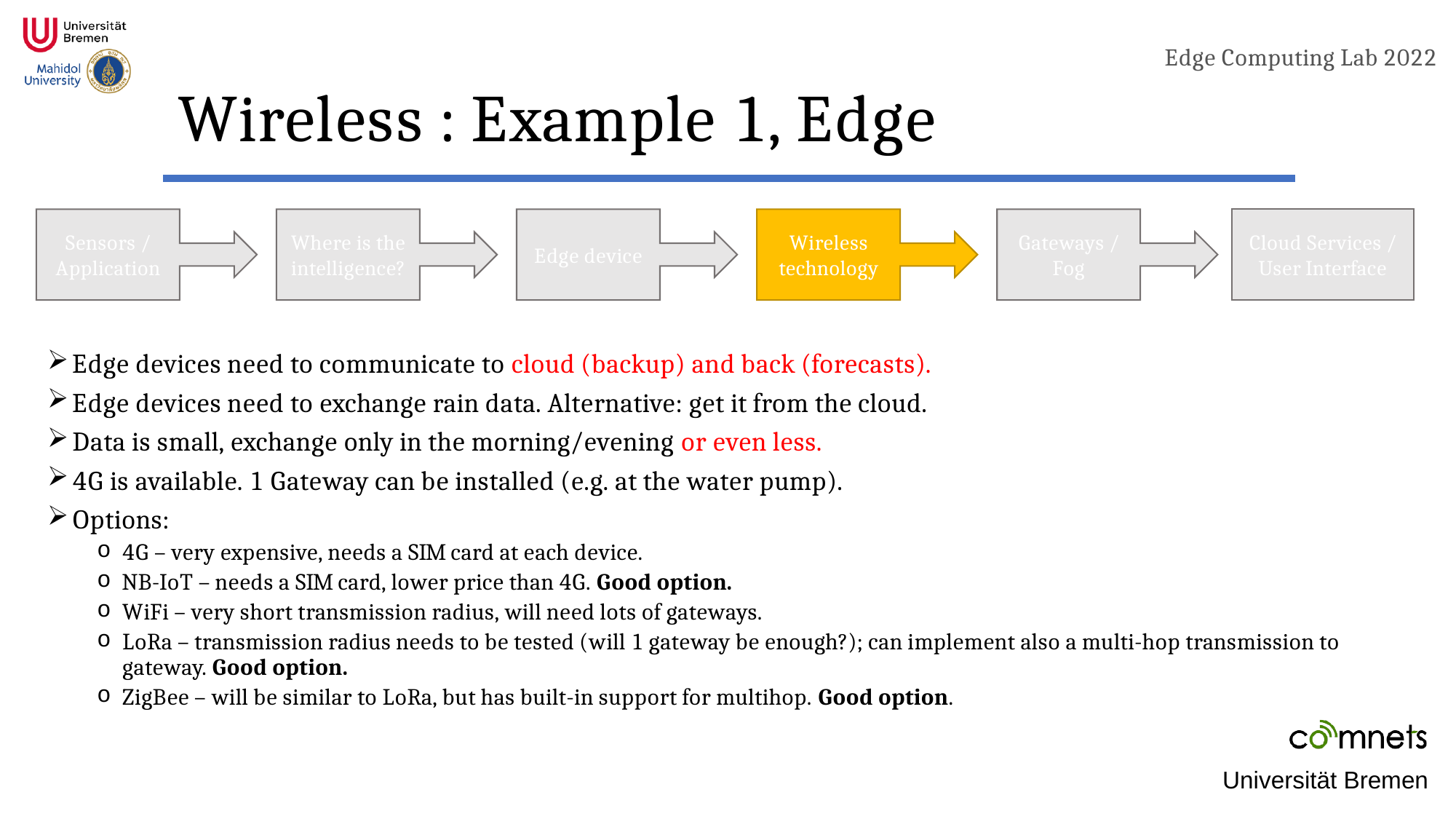

# Wireless : Example 1, Edge
Cloud Services / User Interface
Gateways / Fog
Edge device
Wireless technology
Sensors / Application
Where is the intelligence?
Edge devices need to communicate to cloud (backup) and back (forecasts).
Edge devices need to exchange rain data. Alternative: get it from the cloud.
Data is small, exchange only in the morning/evening or even less.
4G is available. 1 Gateway can be installed (e.g. at the water pump).
Options:
4G – very expensive, needs a SIM card at each device.
NB-IoT – needs a SIM card, lower price than 4G. Good option.
WiFi – very short transmission radius, will need lots of gateways.
LoRa – transmission radius needs to be tested (will 1 gateway be enough?); can implement also a multi-hop transmission to gateway. Good option.
ZigBee – will be similar to LoRa, but has built-in support for multihop. Good option.